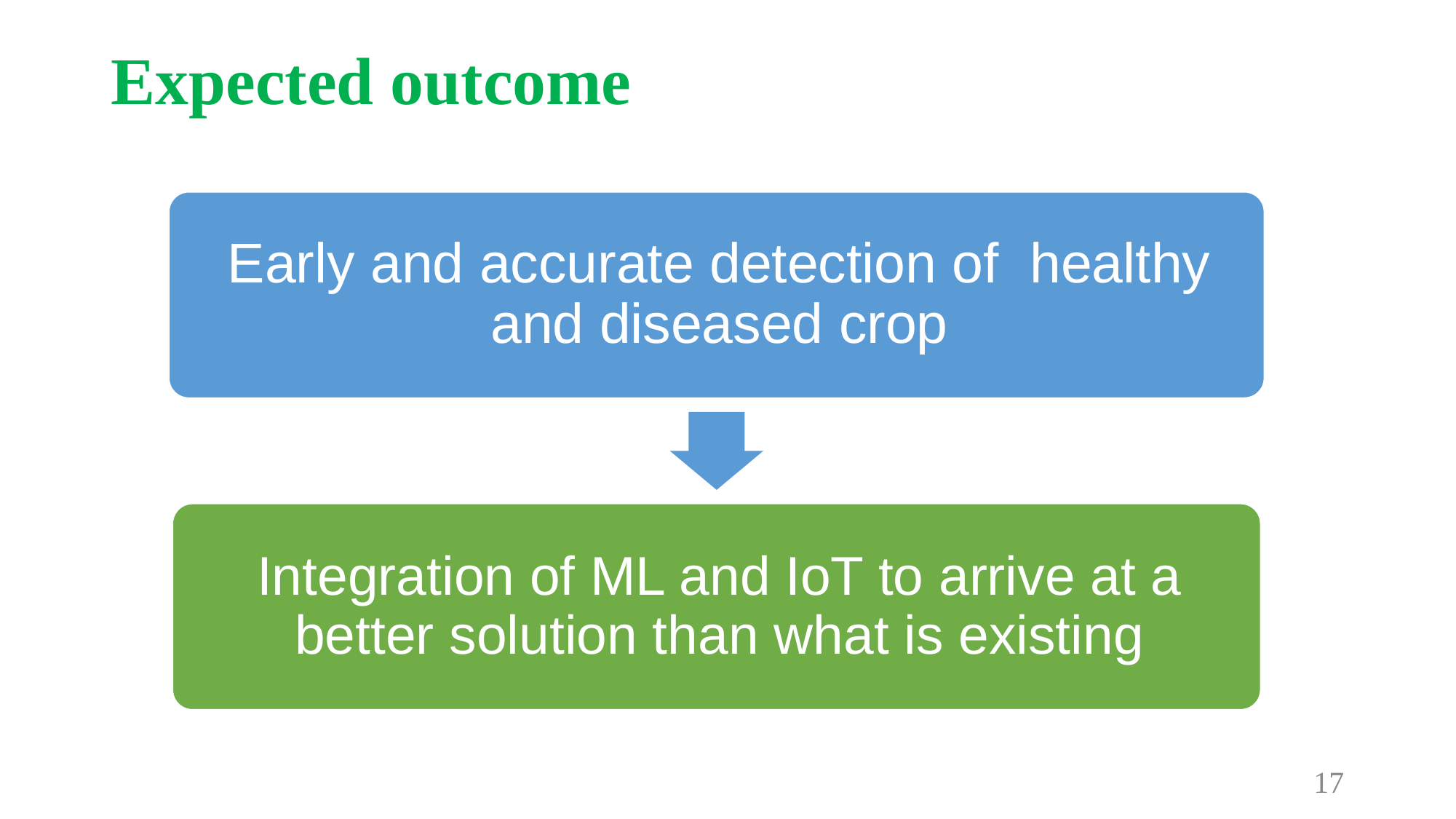

# Expected outcome
Early and accurate detection of  healthy and diseased crop

Integration of ML and IoT to arrive at a better solution than what is existing
17